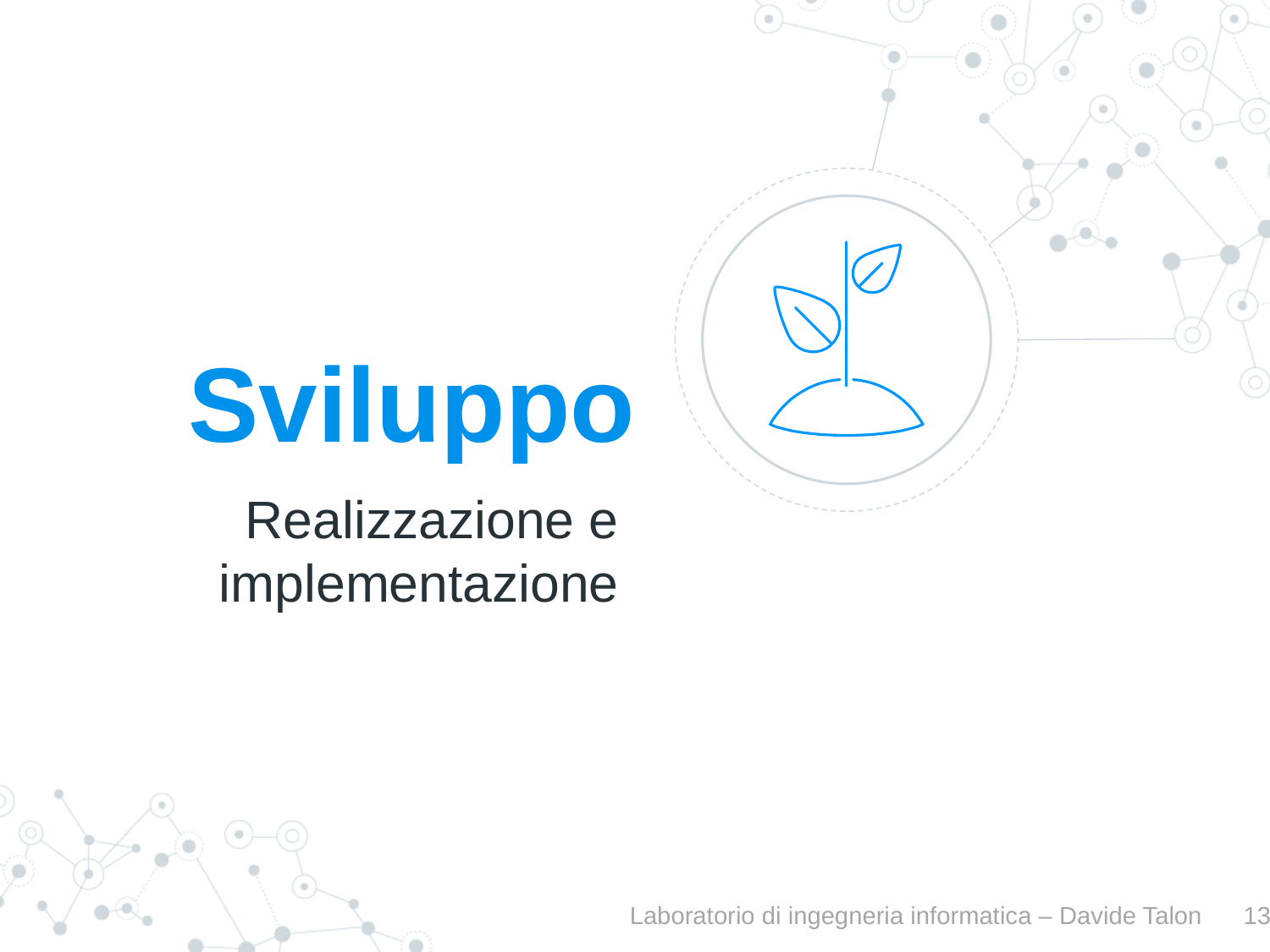

Sviluppo
Realizzazione e implementazione
Laboratorio di ingegneria informatica – Davide Talon      13